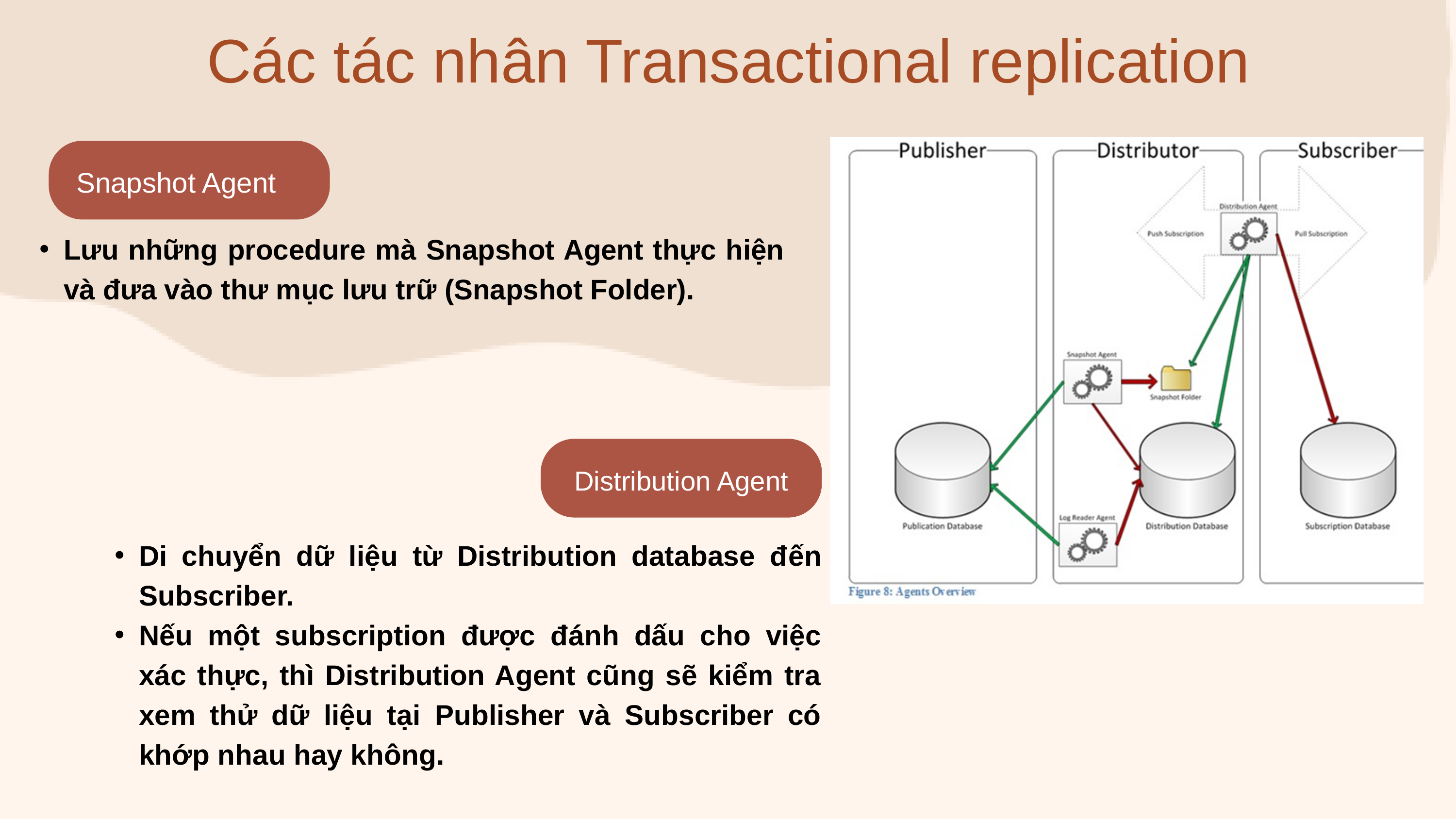

Các tác nhân Transactional replication

Snapshot Agent
Lưu những procedure mà Snapshot Agent thực hiện và đưa vào thư mục lưu trữ (Snapshot Folder).

Distribution Agent
Di chuyển dữ liệu từ Distribution database đến Subscriber.
Nếu một subscription được đánh dấu cho việc xác thực, thì Distribution Agent cũng sẽ kiểm tra xem thử dữ liệu tại Publisher và Subscriber có khớp nhau hay không.